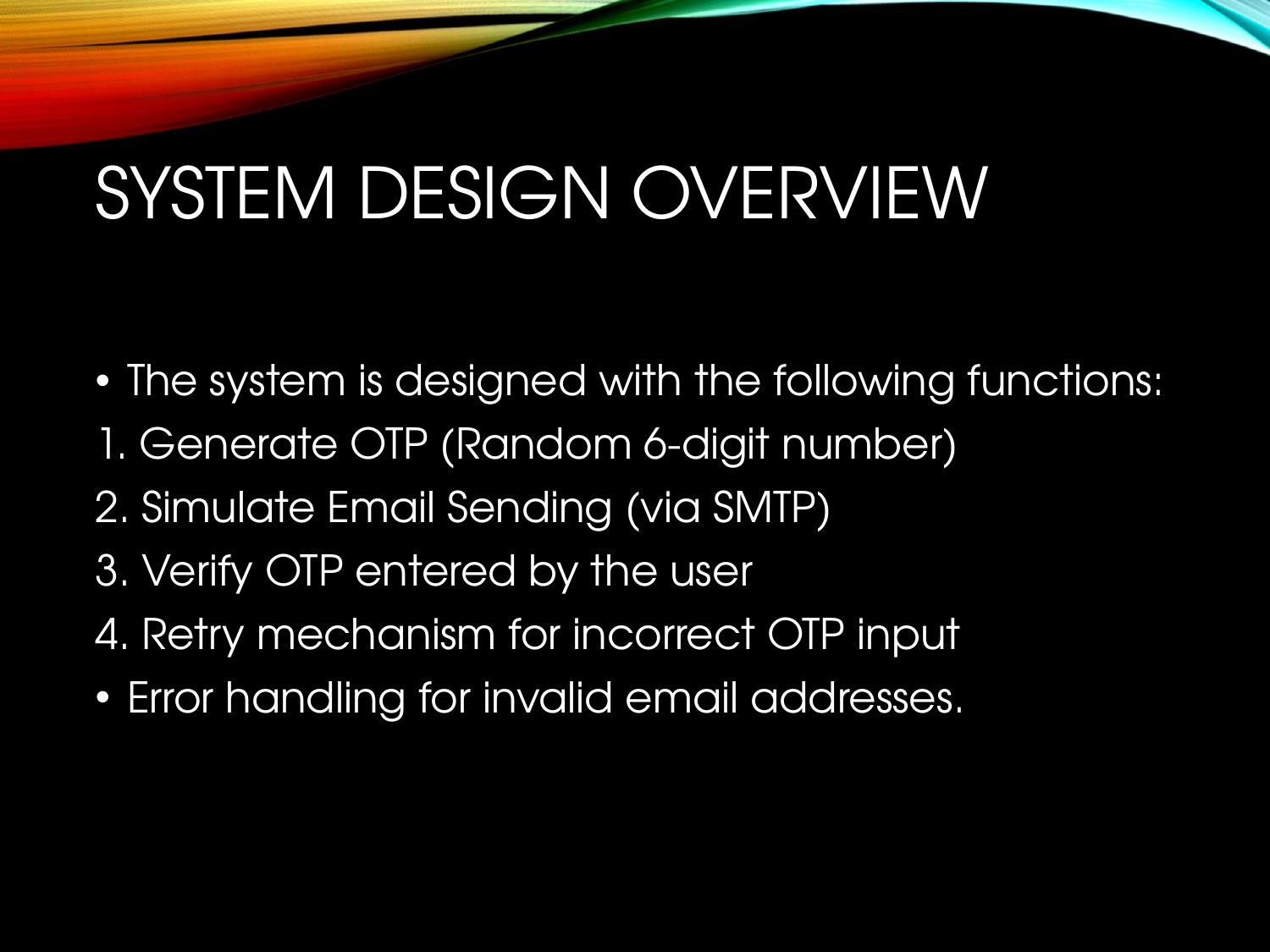

# System Design Overview
The system is designed with the following functions:
1. Generate OTP (Random 6-digit number)
2. Simulate Email Sending (via SMTP)
3. Verify OTP entered by the user
4. Retry mechanism for incorrect OTP input
Error handling for invalid email addresses.